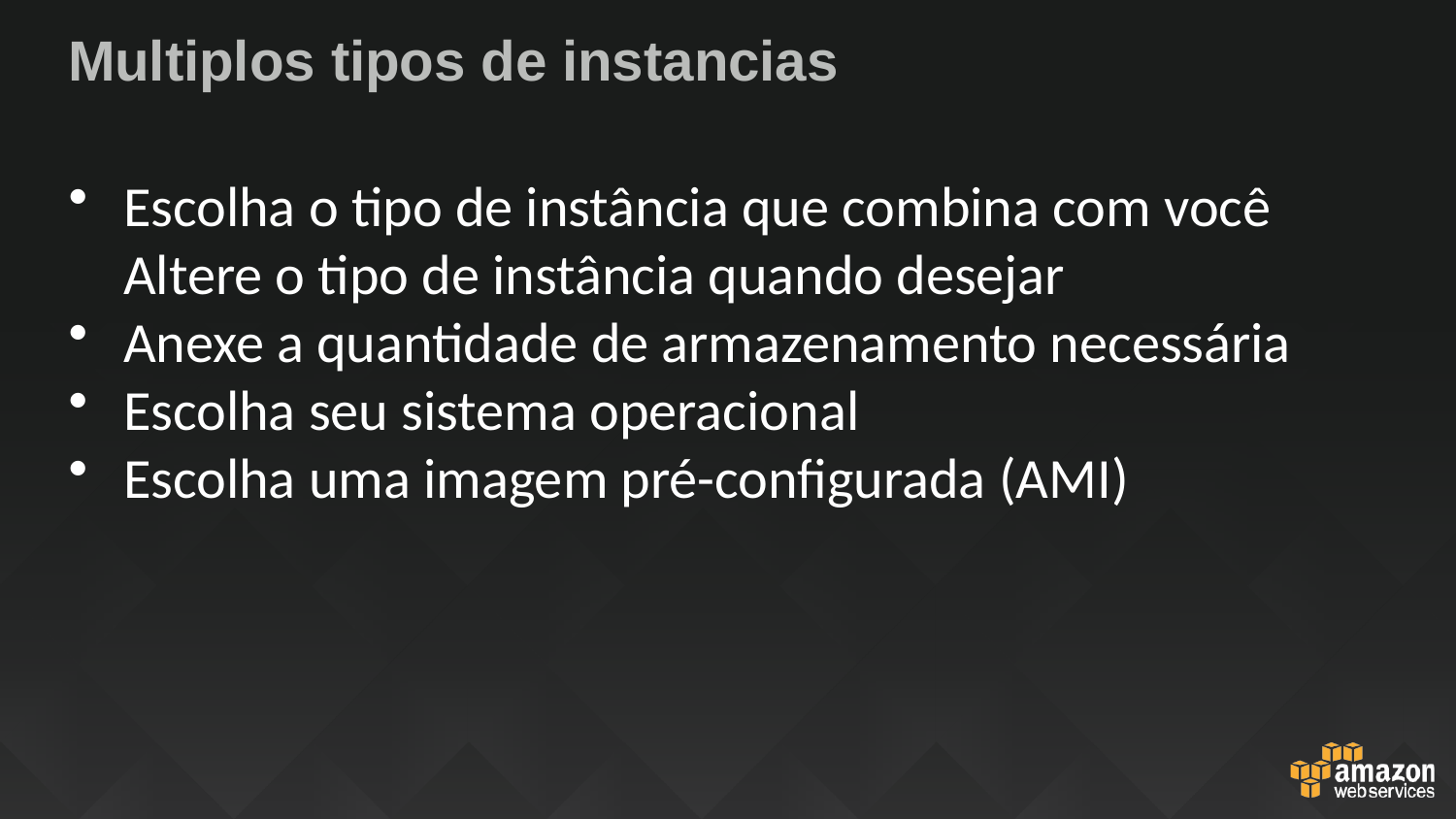

Multiplos tipos de instancias

Escolha o tipo de instância que combina com você Altere o tipo de instância quando desejar
Anexe a quantidade de armazenamento necessária
Escolha seu sistema operacional
Escolha uma imagem pré-configurada (AMI)